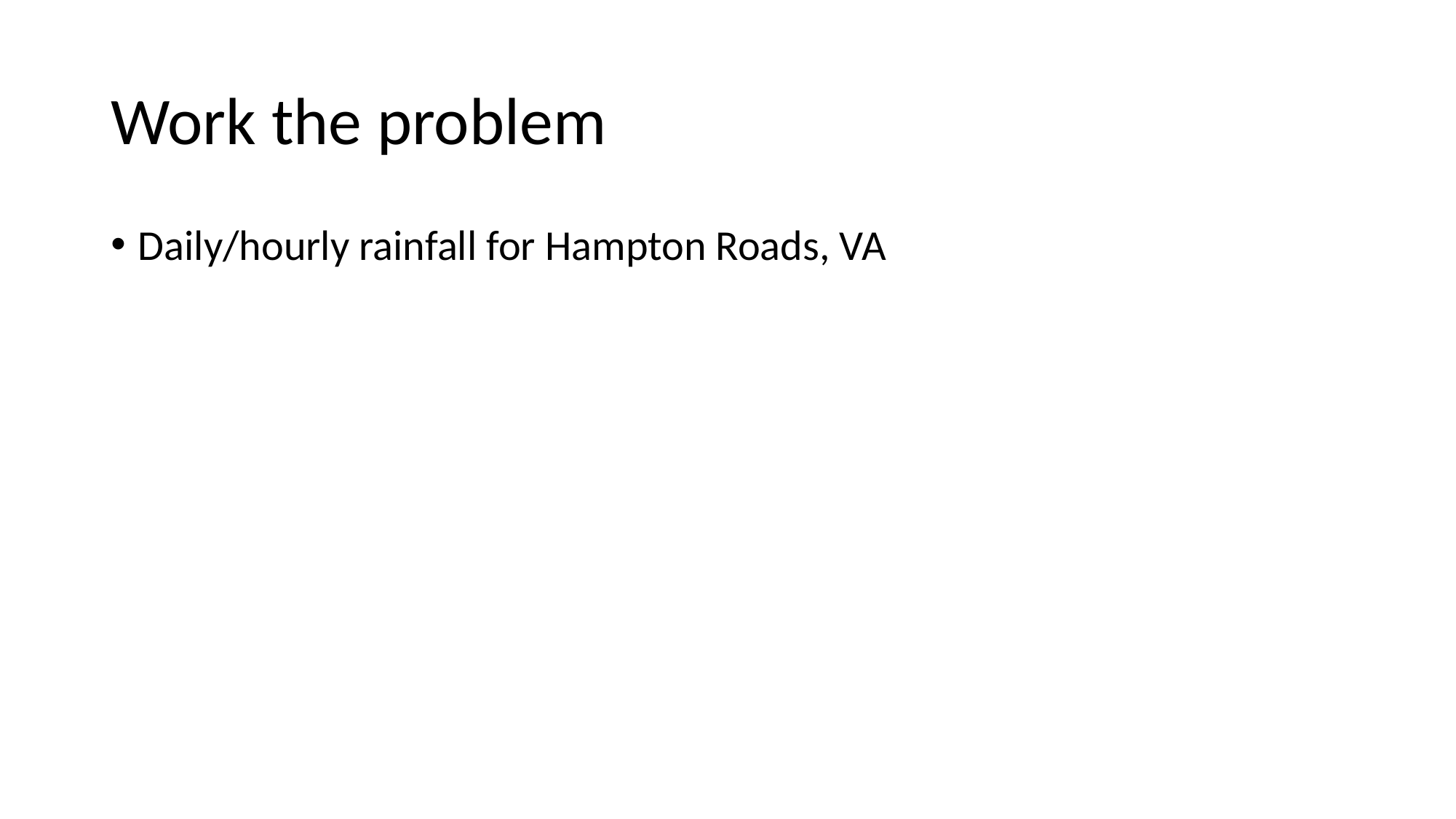

# Work the problem
Daily/hourly rainfall for Hampton Roads, VA